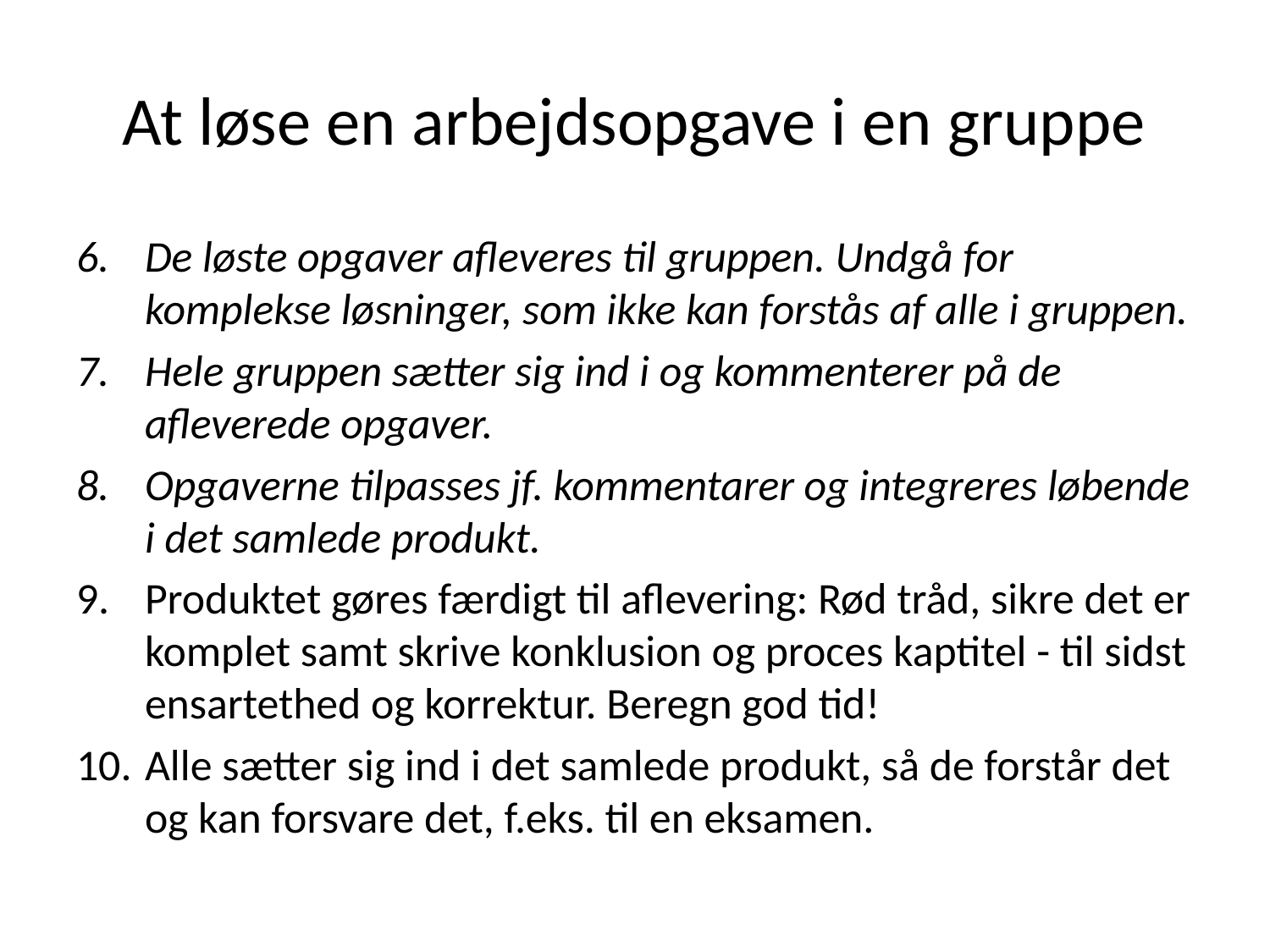

# At løse en arbejdsopgave i en gruppe
De løste opgaver afleveres til gruppen. Undgå for komplekse løsninger, som ikke kan forstås af alle i gruppen.
Hele gruppen sætter sig ind i og kommenterer på de afleverede opgaver.
Opgaverne tilpasses jf. kommentarer og integreres løbende i det samlede produkt.
Produktet gøres færdigt til aflevering: Rød tråd, sikre det er komplet samt skrive konklusion og proces kaptitel - til sidst ensartethed og korrektur. Beregn god tid!
Alle sætter sig ind i det samlede produkt, så de forstår det og kan forsvare det, f.eks. til en eksamen.